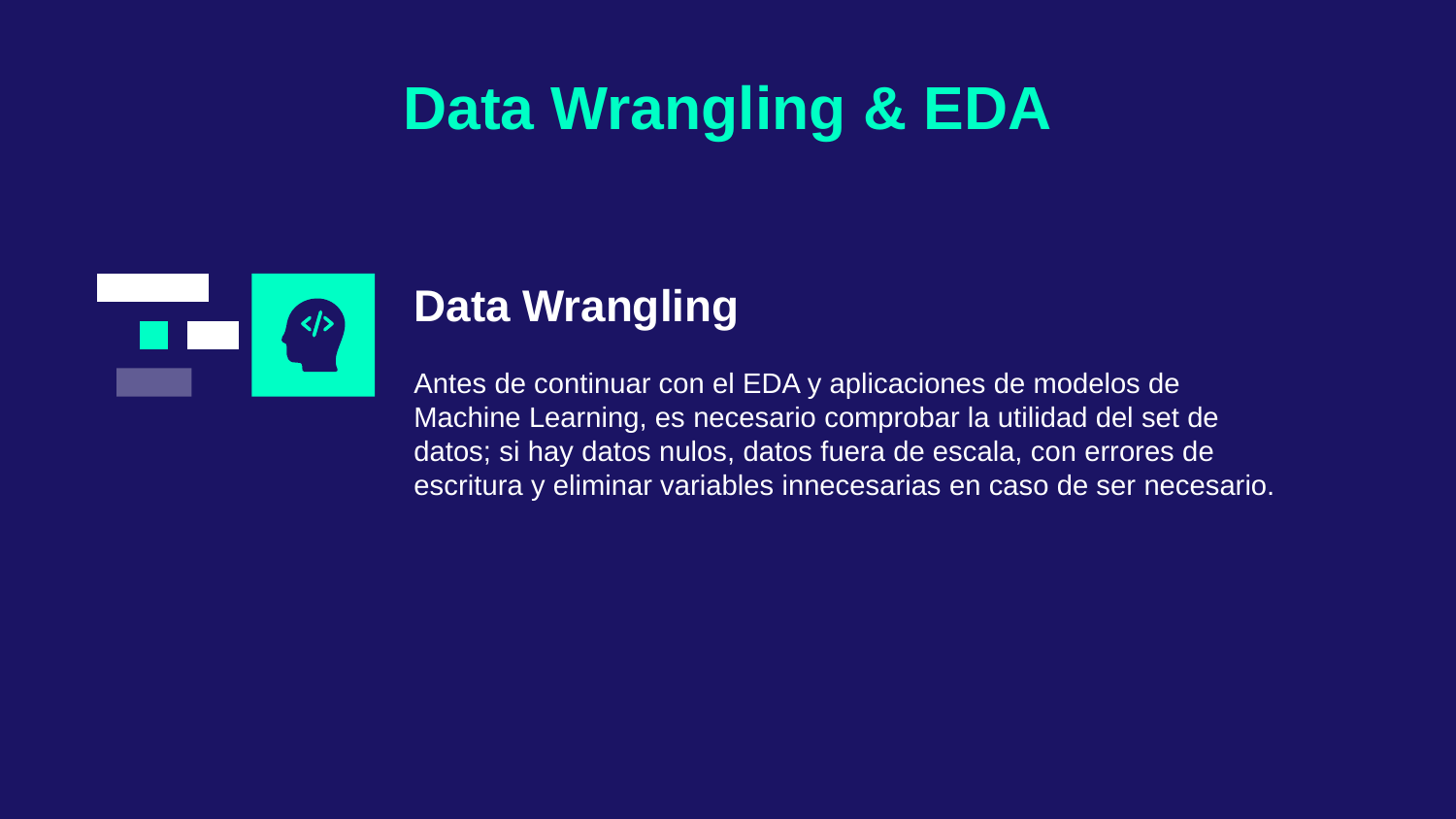

Data Wrangling & EDA

# Data Wrangling

Antes de continuar con el EDA y aplicaciones de modelos de Machine Learning, es necesario comprobar la utilidad del set de datos; si hay datos nulos, datos fuera de escala, con errores de escritura y eliminar variables innecesarias en caso de ser necesario.